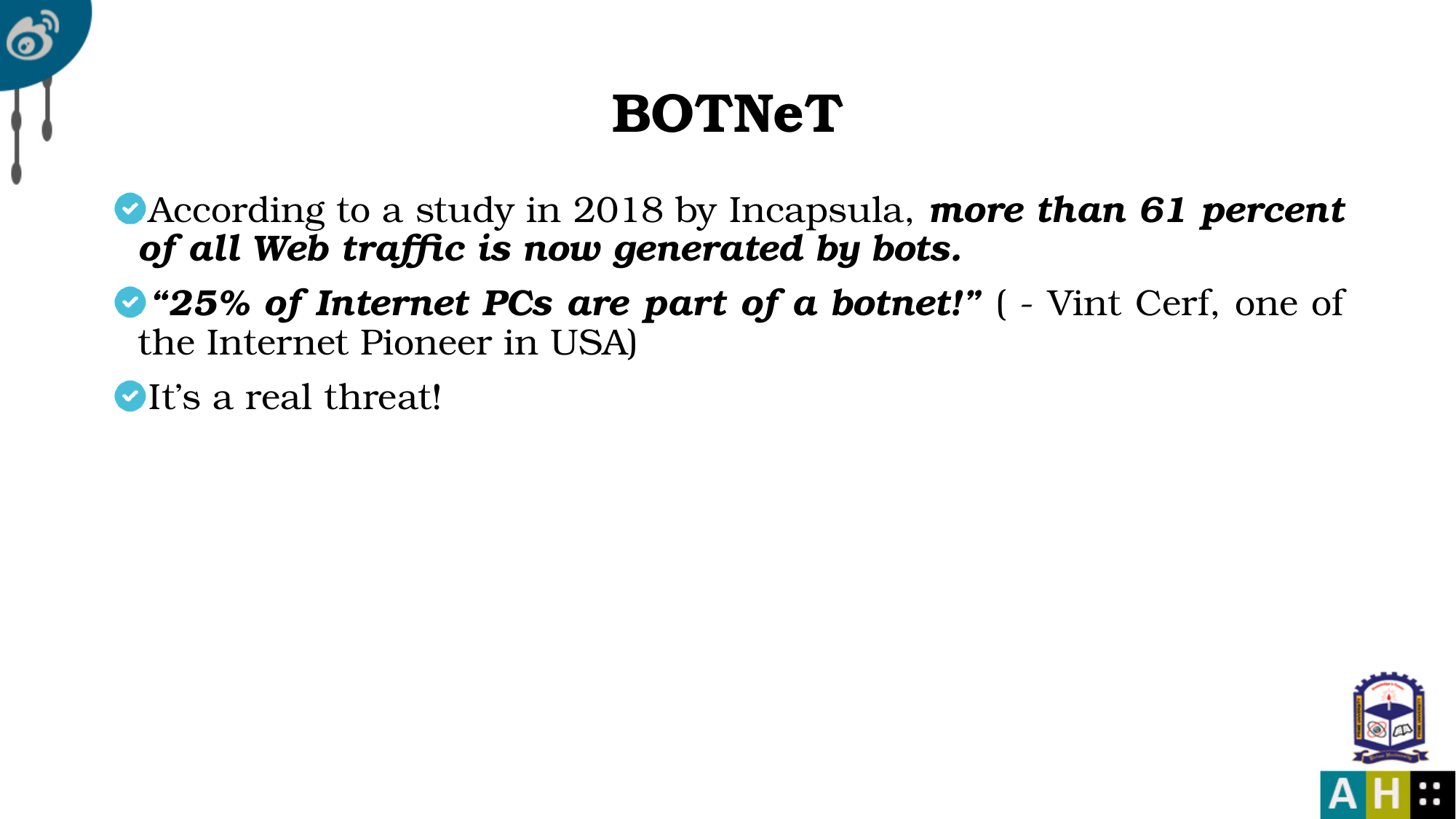

# BOTNeT
According to a study in 2018 by Incapsula, more than 61 percent of all Web traffic is now generated by bots.
“25% of Internet PCs are part of a botnet!” ( - Vint Cerf, one of the Internet Pioneer in USA)
It’s a real threat!